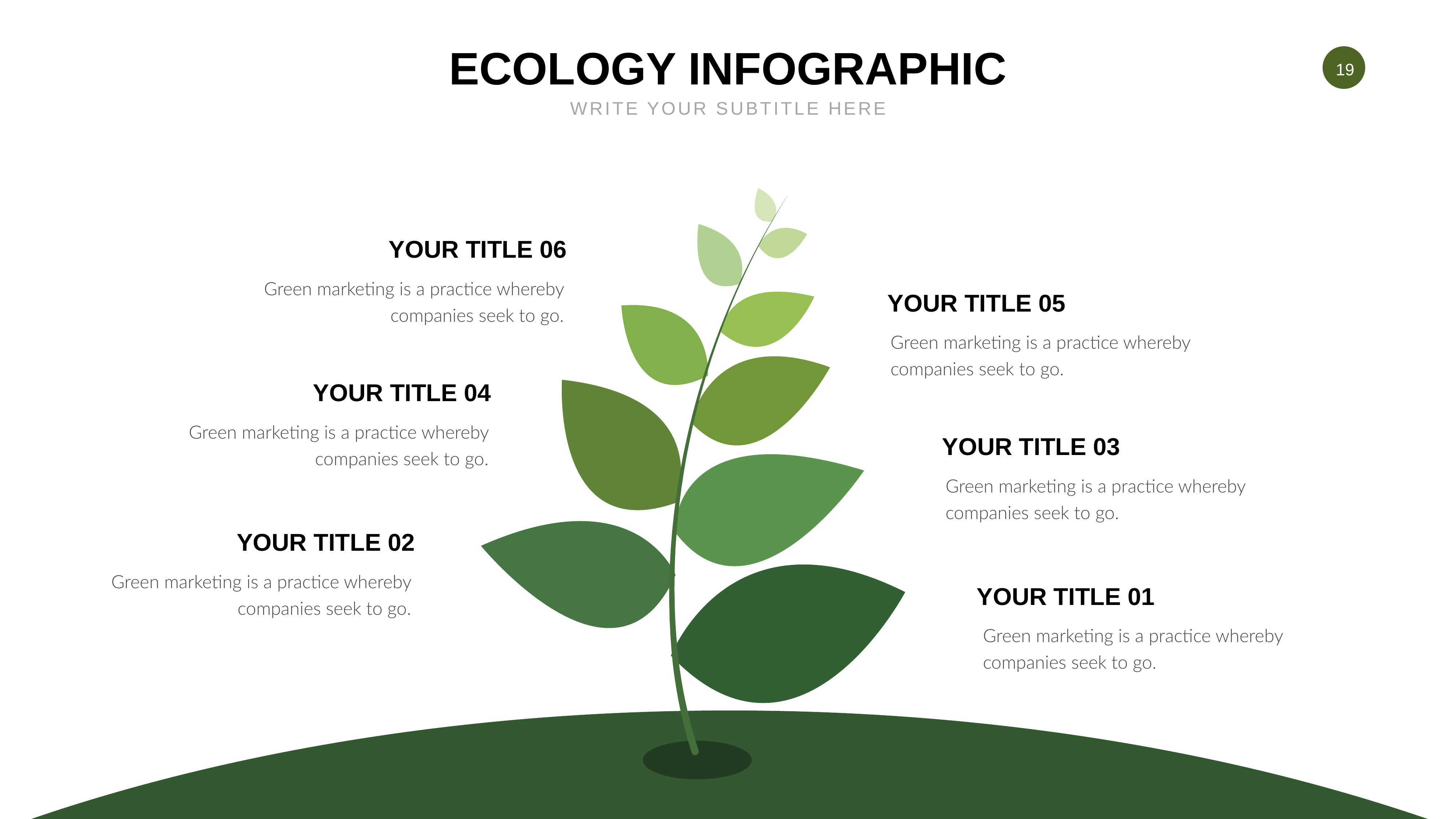

ECOLOGY INFOGRAPHIC
WRITE YOUR SUBTITLE HERE

YOUR TITLE 06
Green marketing is a practice whereby companies seek to go.

YOUR TITLE 05

Green marketing is a practice whereby companies seek to go.

YOUR TITLE 04

Green marketing is a practice whereby companies seek to go.
YOUR TITLE 03
Green marketing is a practice whereby companies seek to go.

YOUR TITLE 02
Green marketing is a practice whereby companies seek to go.
YOUR TITLE 01
Green marketing is a practice whereby companies seek to go.